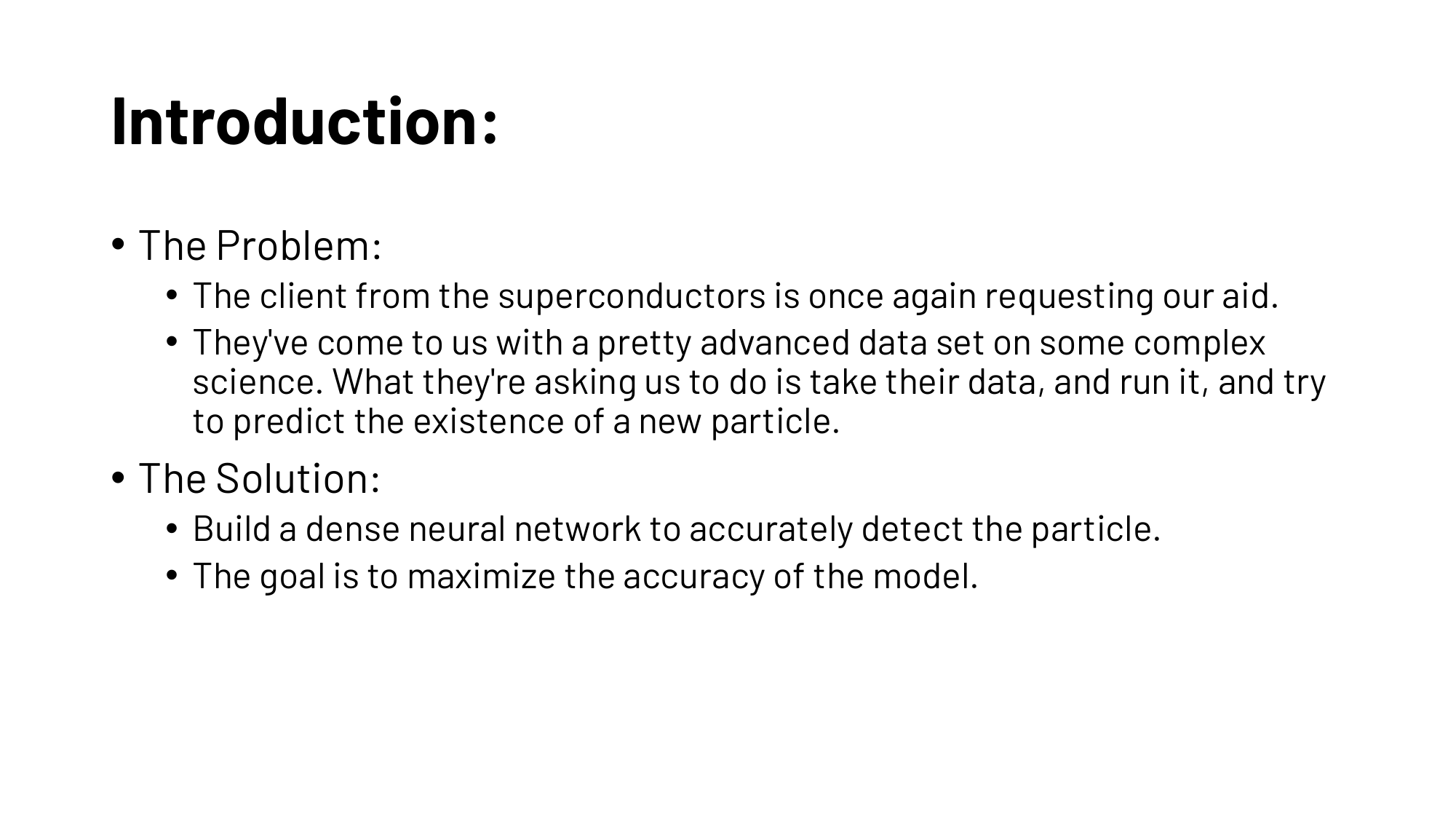

# Introduction:
The Problem:
The client from the superconductors is once again requesting our aid.
They've come to us with a pretty advanced data set on some complex science. What they're asking us to do is take their data, and run it, and try to predict the existence of a new particle.
The Solution:
Build a dense neural network to accurately detect the particle.
The goal is to maximize the accuracy of the model.